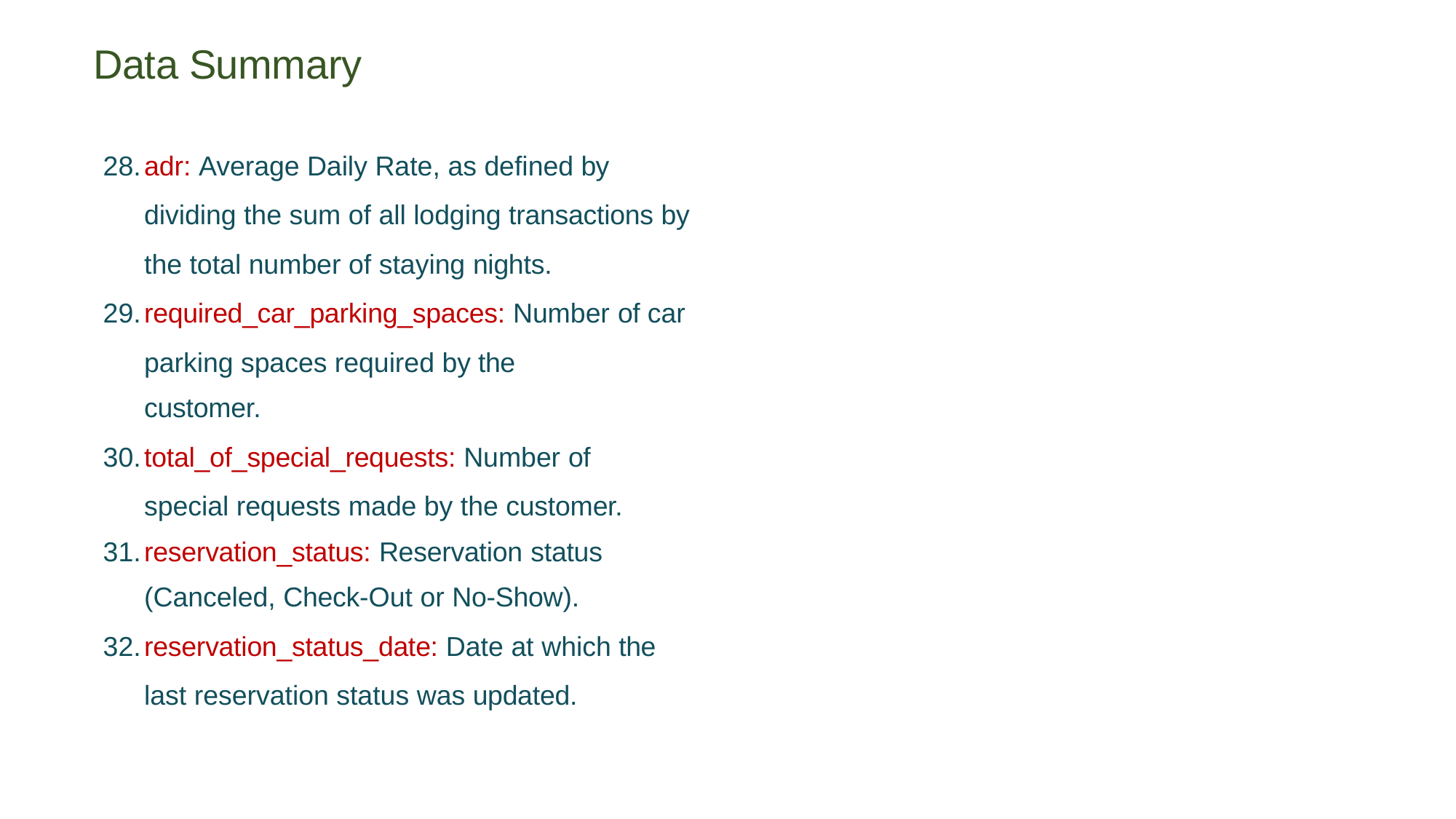

Data Summary
adr: Average Daily Rate, as defined by dividing the sum of all lodging transactions by the total number of staying nights.
required_car_parking_spaces: Number of car parking spaces required by the
customer.
total_of_special_requests: Number of special requests made by the customer.
reservation_status: Reservation status
(Canceled, Check-Out or No-Show).
reservation_status_date: Date at which the last reservation status was updated.